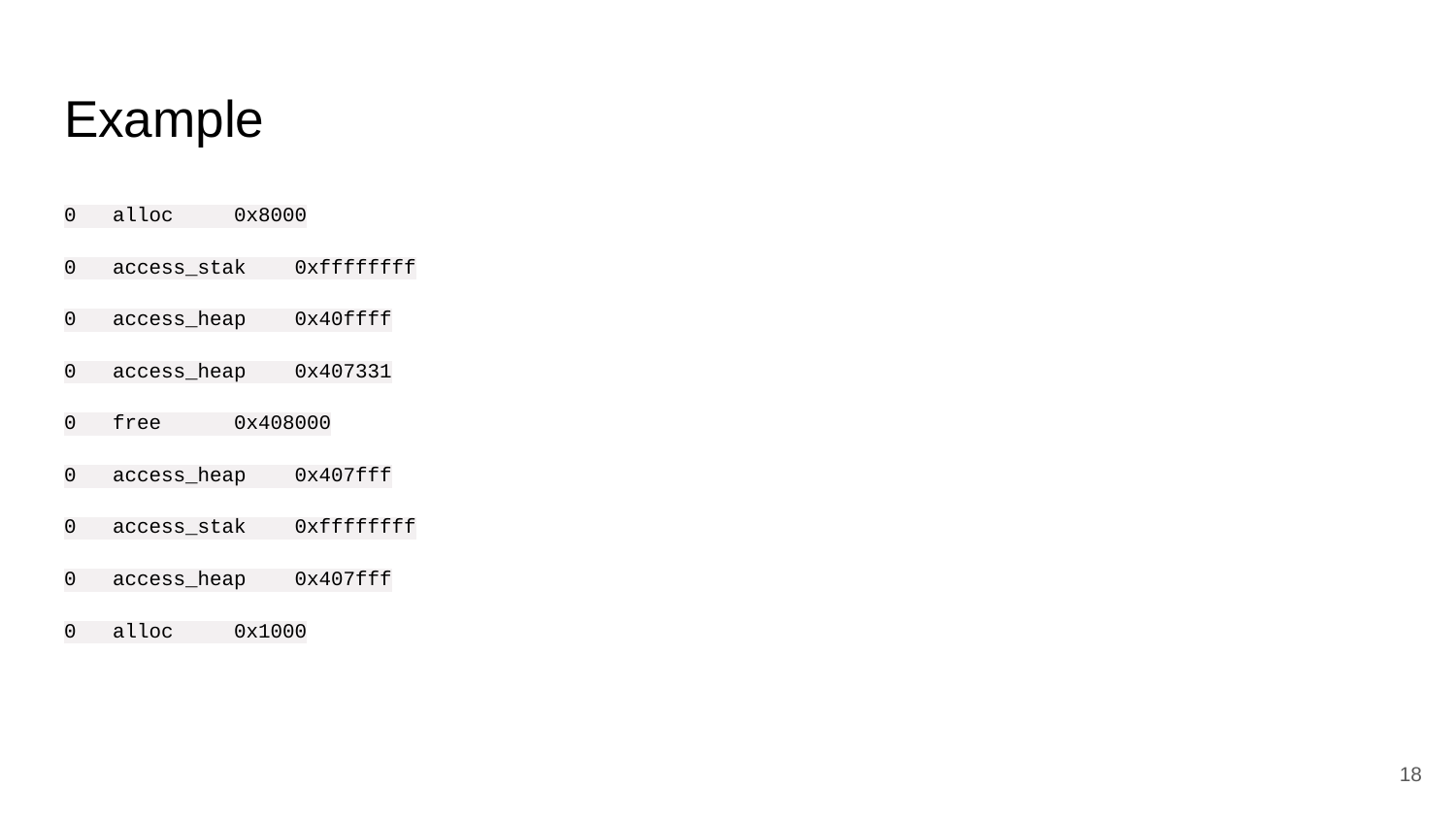

# Example
0   alloc     0x8000
0   access_stak    0xffffffff
0   access_heap    0x40ffff
0   access_heap    0x407331
0   free      0x408000
0   access_heap    0x407fff
0   access_stak    0xffffffff
0   access_heap    0x407fff
0   alloc     0x1000

18